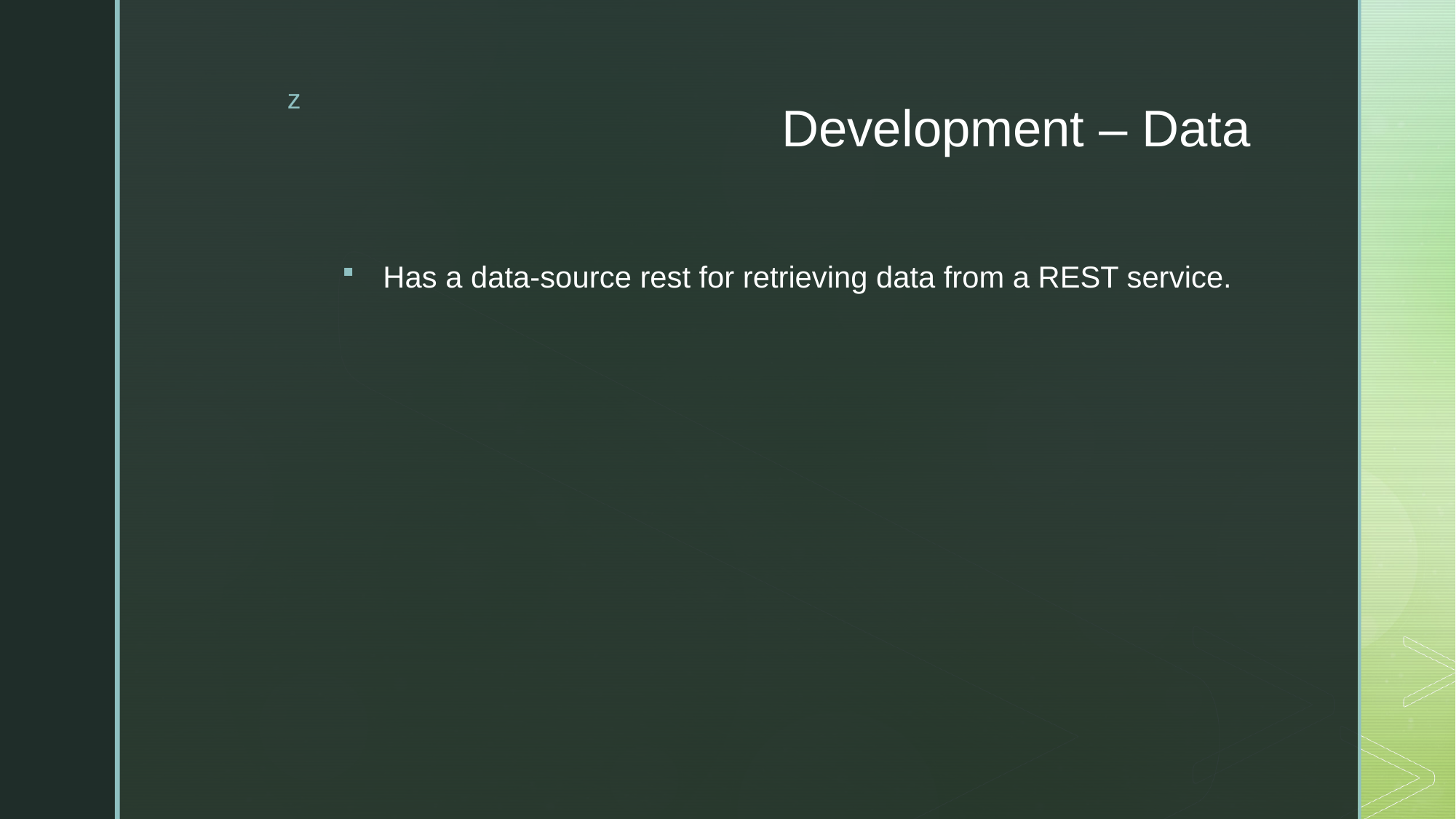

# Development – Data
Has a data-source rest for retrieving data from a REST service.